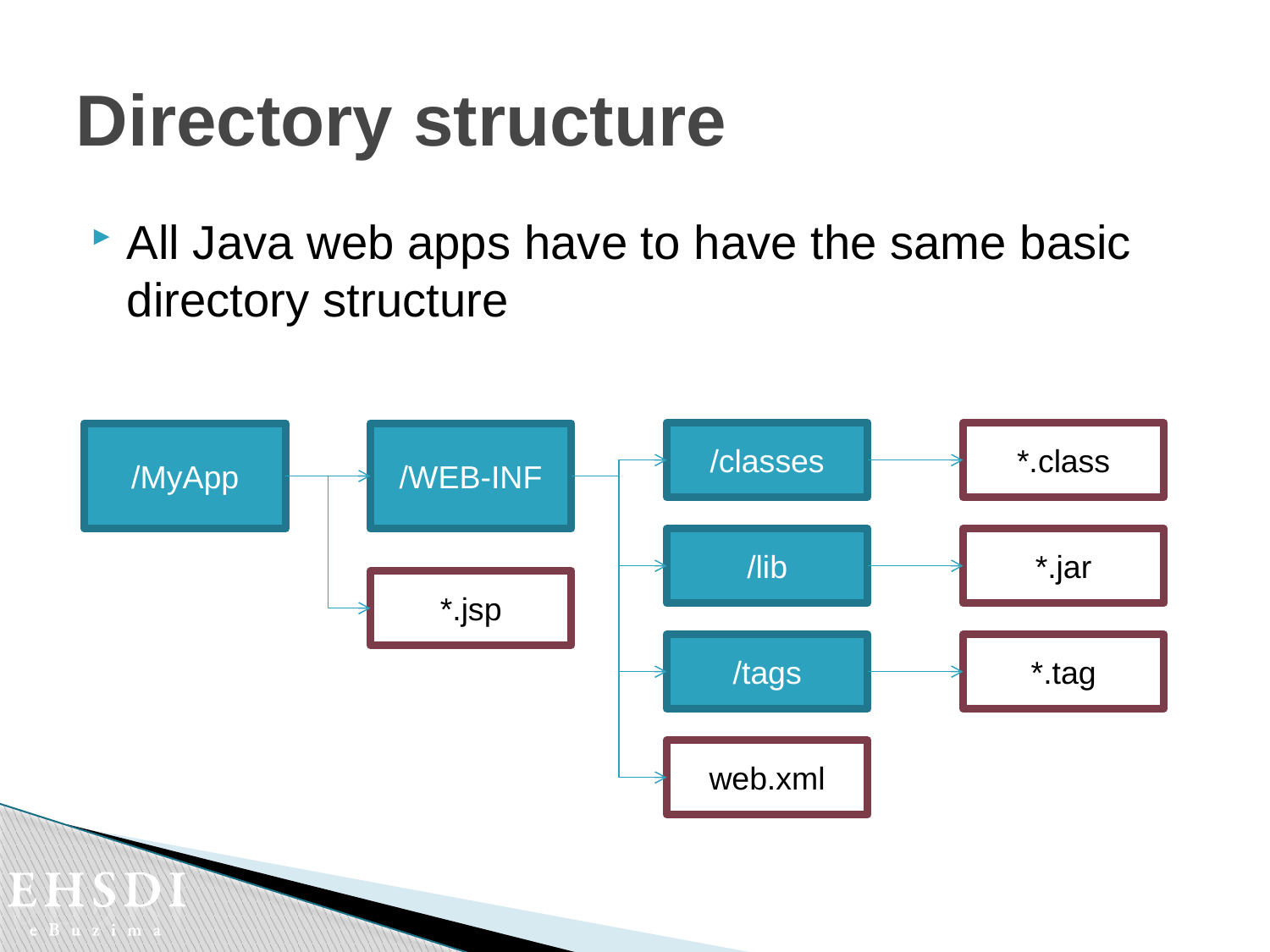

# Directory structure
All Java web apps have to have the same basic directory structure
/MyApp
/WEB-INF
/classes
*.class
/lib
*.jar
*.jsp
/tags
*.tag
web.xml